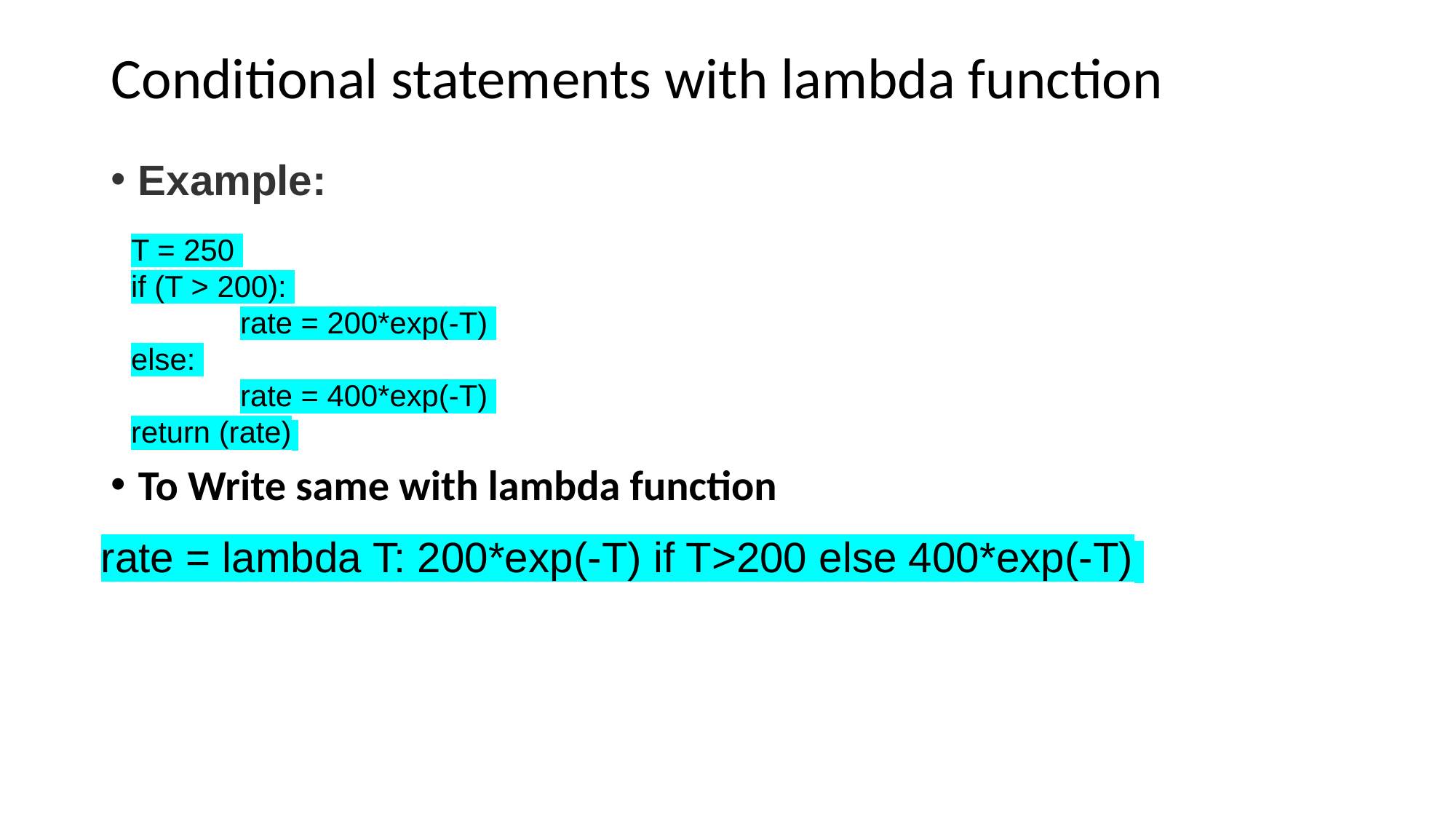

# Conditional statements with lambda function
Example:

To Write same with lambda function

T = 250
if (T > 200):
	rate = 200*exp(-T)
else:
	rate = 400*exp(-T)
return (rate)
rate = lambda T: 200*exp(-T) if T>200 else 400*exp(-T)